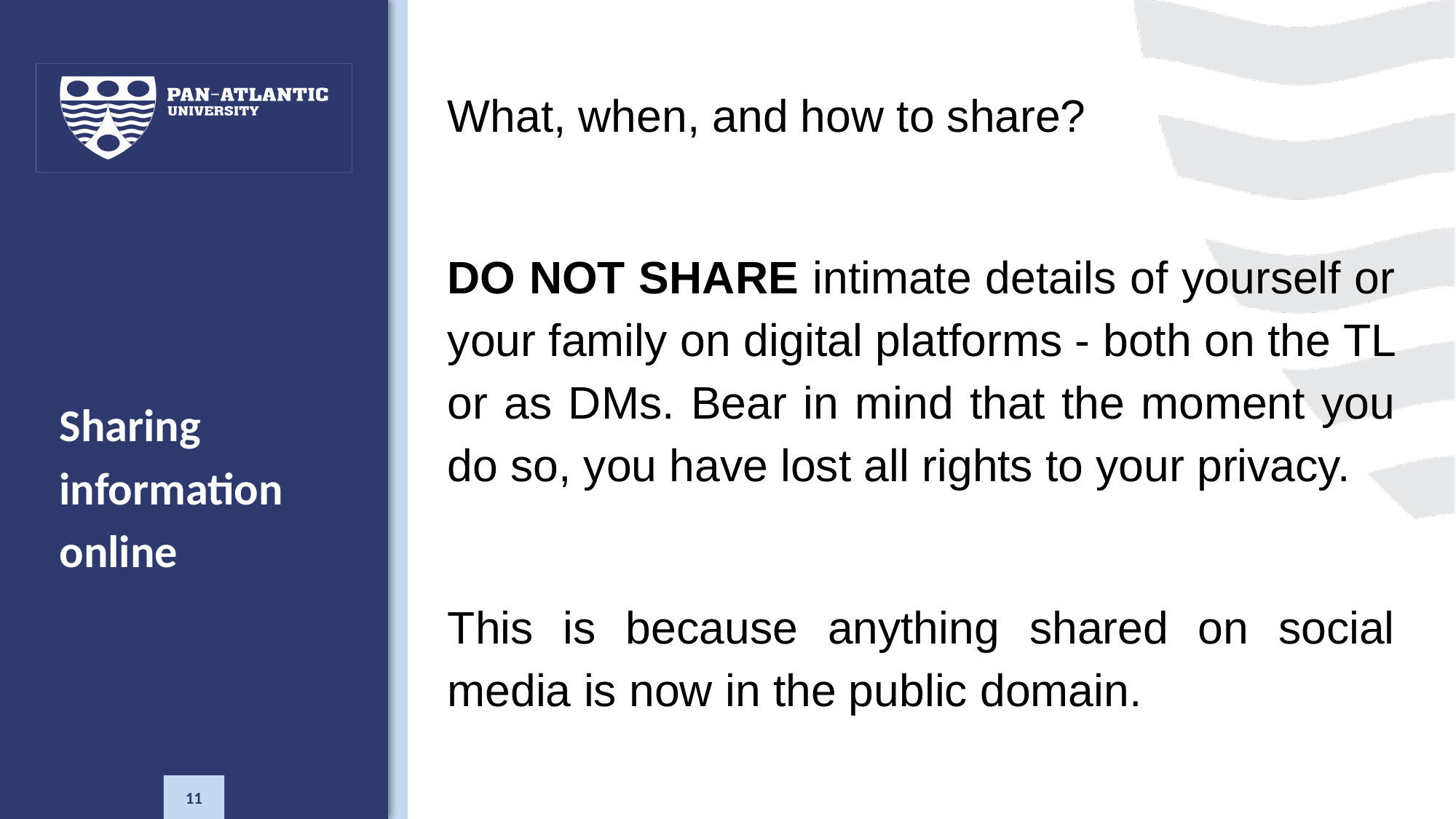

What, when, and how to share?

DO NOT SHARE intimate details of yourself or your family on digital platforms - both on the TL or as DMs. Bear in mind that the moment you do so, you have lost all rights to your privacy.

This is because anything shared on social media is now in the public domain.

# Sharing information online
11